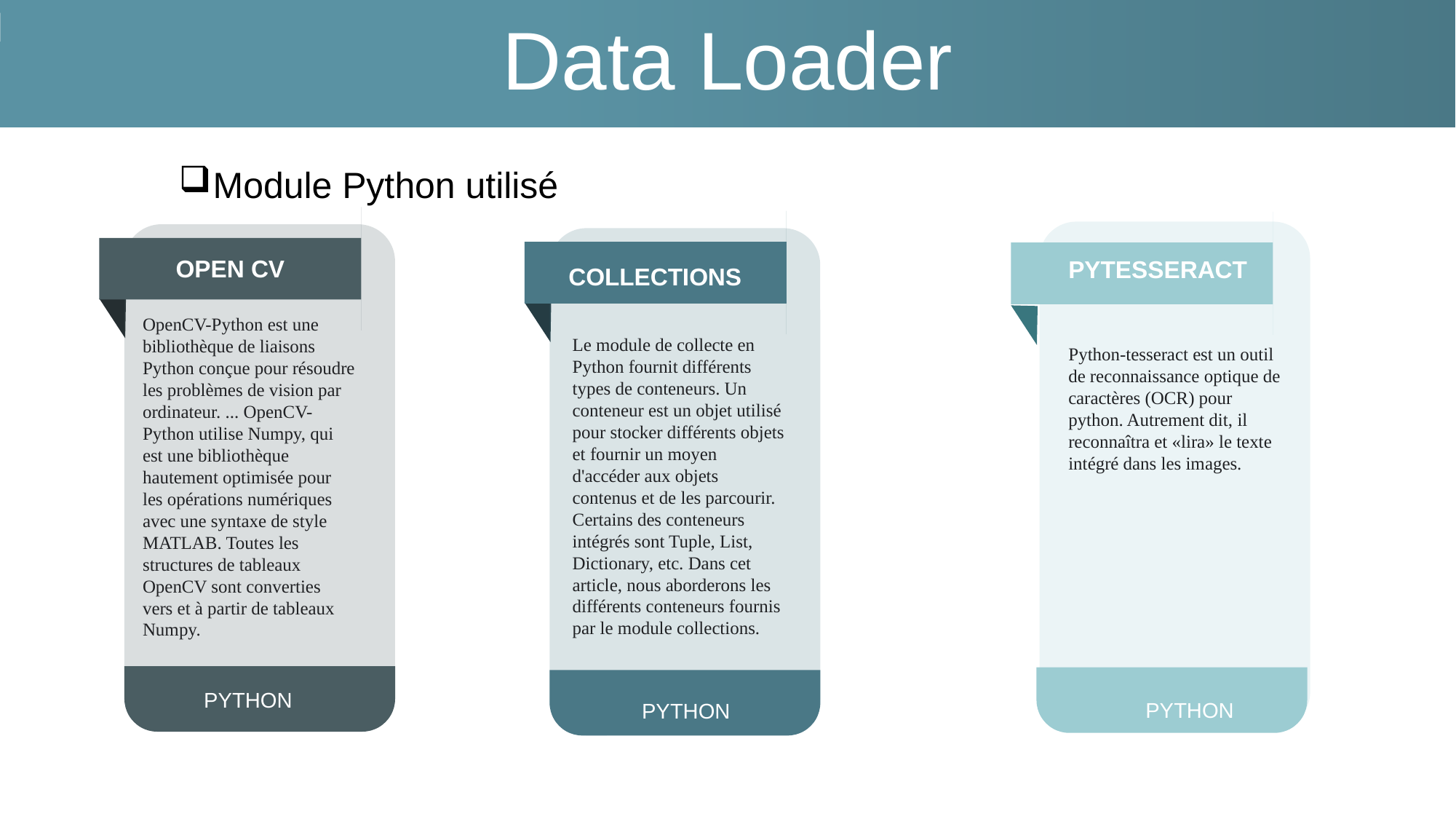

Data Loader
Module Python utilisé

OPEN CV
PYTESSERACT
COLLECTIONS
OpenCV-Python est une bibliothèque de liaisons Python conçue pour résoudre les problèmes de vision par ordinateur. ... OpenCV-Python utilise Numpy, qui est une bibliothèque hautement optimisée pour les opérations numériques avec une syntaxe de style MATLAB. Toutes les structures de tableaux OpenCV sont converties vers et à partir de tableaux Numpy.

Le module de collecte en Python fournit différents types de conteneurs. Un conteneur est un objet utilisé pour stocker différents objets et fournir un moyen d'accéder aux objets contenus et de les parcourir. Certains des conteneurs intégrés sont Tuple, List, Dictionary, etc. Dans cet article, nous aborderons les différents conteneurs fournis par le module collections.

Python-tesseract est un outil de reconnaissance optique de caractères (OCR) pour python. Autrement dit, il reconnaîtra et «lira» le texte intégré dans les images.
Add Text Here
PYTHON
PYTHON
PYTHON